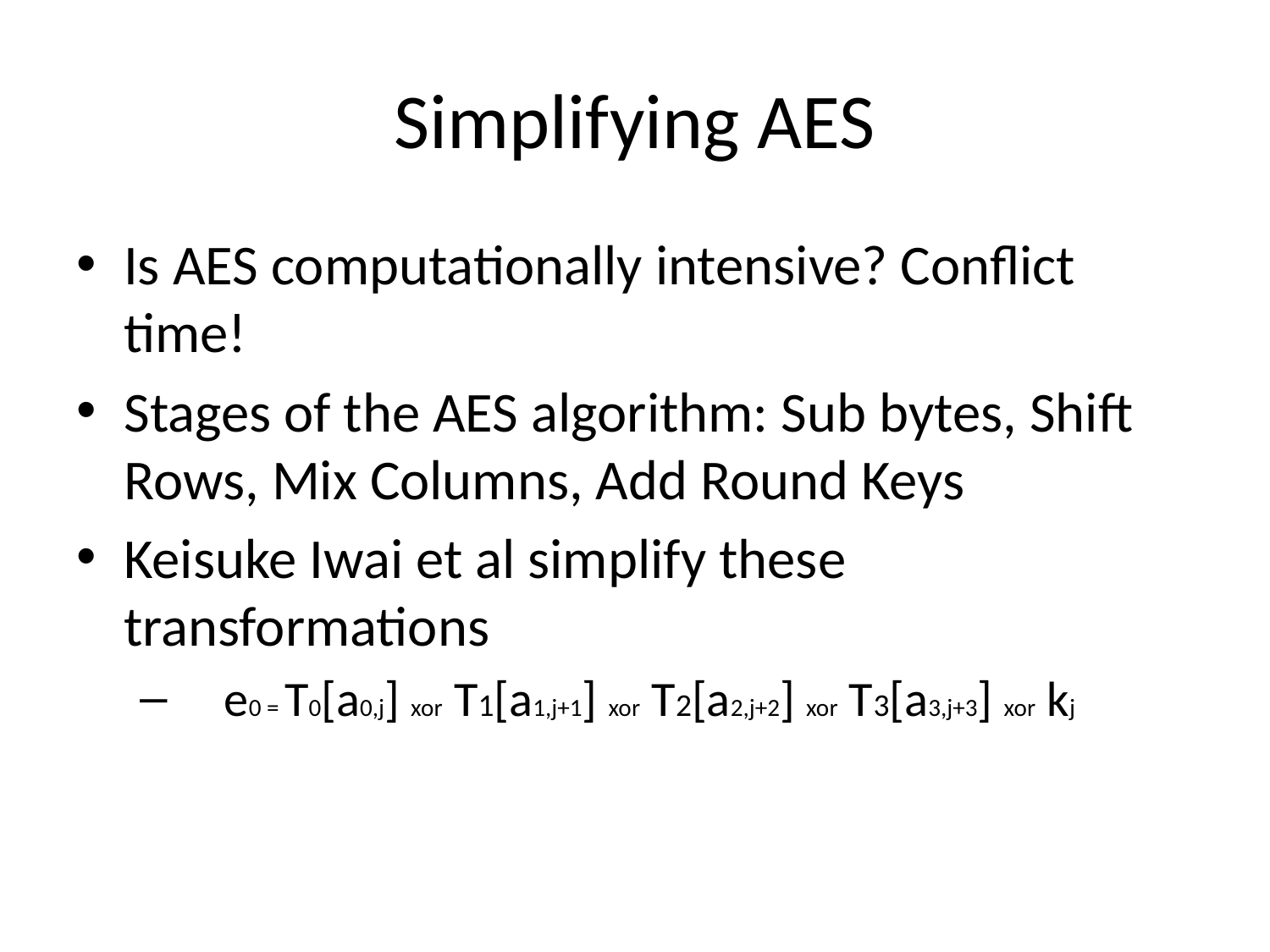

# Simplifying AES
Is AES computationally intensive? Conflict time!
Stages of the AES algorithm: Sub bytes, Shift Rows, Mix Columns, Add Round Keys
Keisuke Iwai et al simplify these transformations
    e0 = T0[a0,j] xor T1[a1,j+1] xor T2[a2,j+2] xor T3[a3,j+3] xor kj